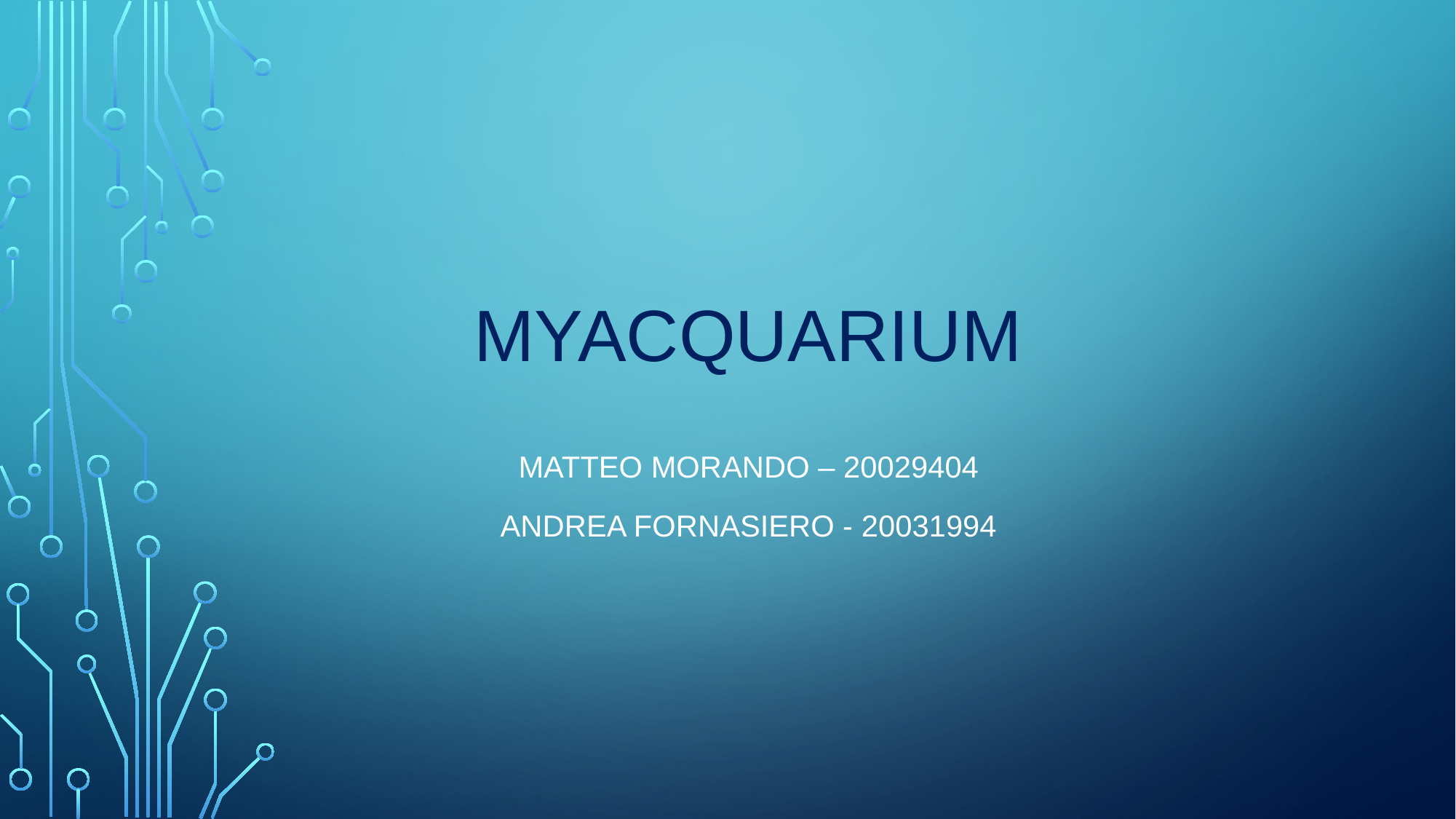

# Myacquarium
Matteo morando – 20029404
Andrea fornasiero - 20031994